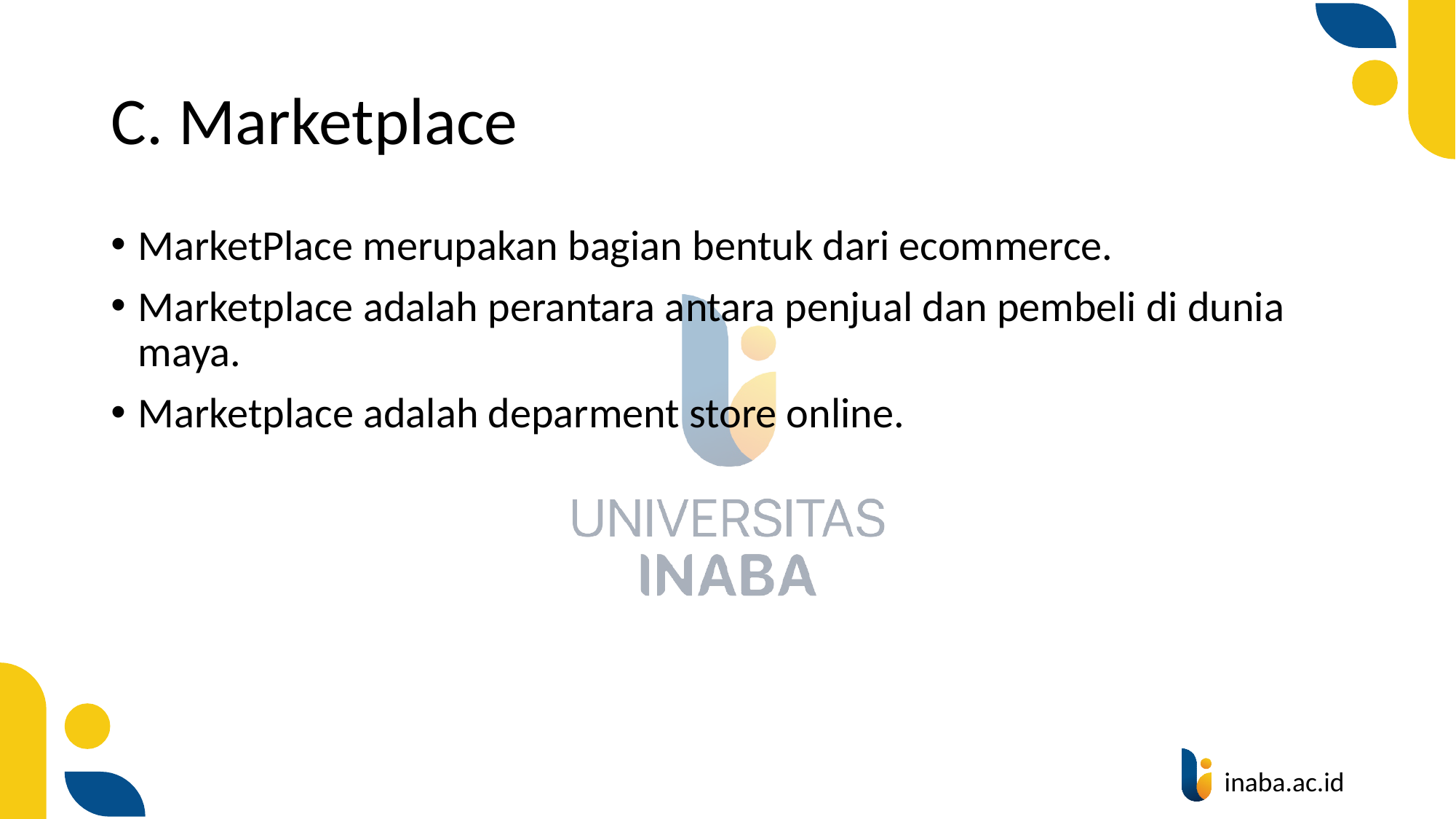

# C. Marketplace
MarketPlace merupakan bagian bentuk dari ecommerce.
Marketplace adalah perantara antara penjual dan pembeli di dunia maya.
Marketplace adalah deparment store online.